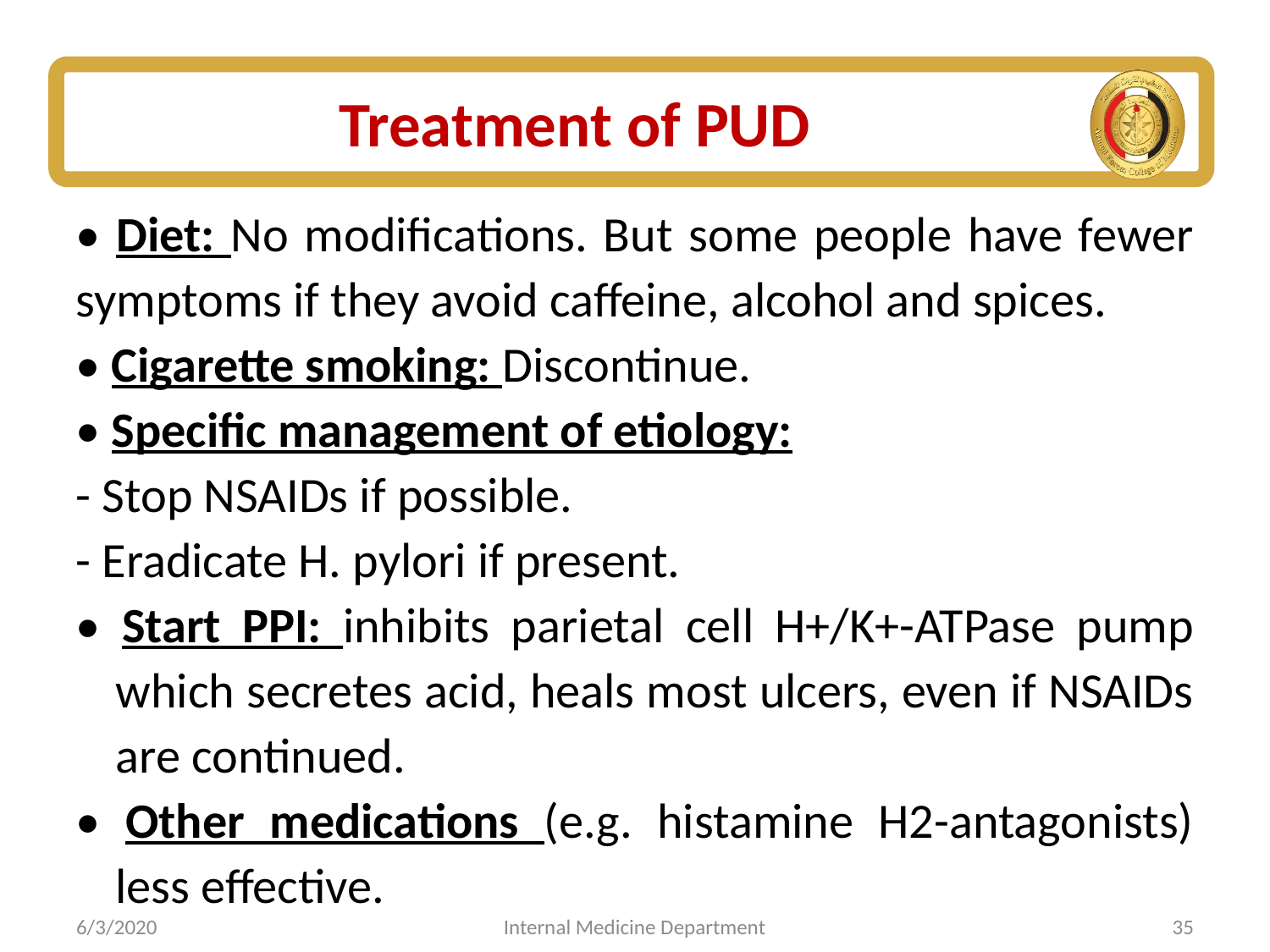

# Treatment of PUD
• Diet: No modifications. But some people have fewer symptoms if they avoid caffeine, alcohol and spices.
• Cigarette smoking: Discontinue.
• Specific management of etiology:
- Stop NSAIDs if possible.
- Eradicate H. pylori if present.
• Start PPI: inhibits parietal cell H+/K+-ATPase pump which secretes acid, heals most ulcers, even if NSAIDs are continued.
• Other medications (e.g. histamine H2-antagonists) less effective.
6/3/2020
Internal Medicine Department
35